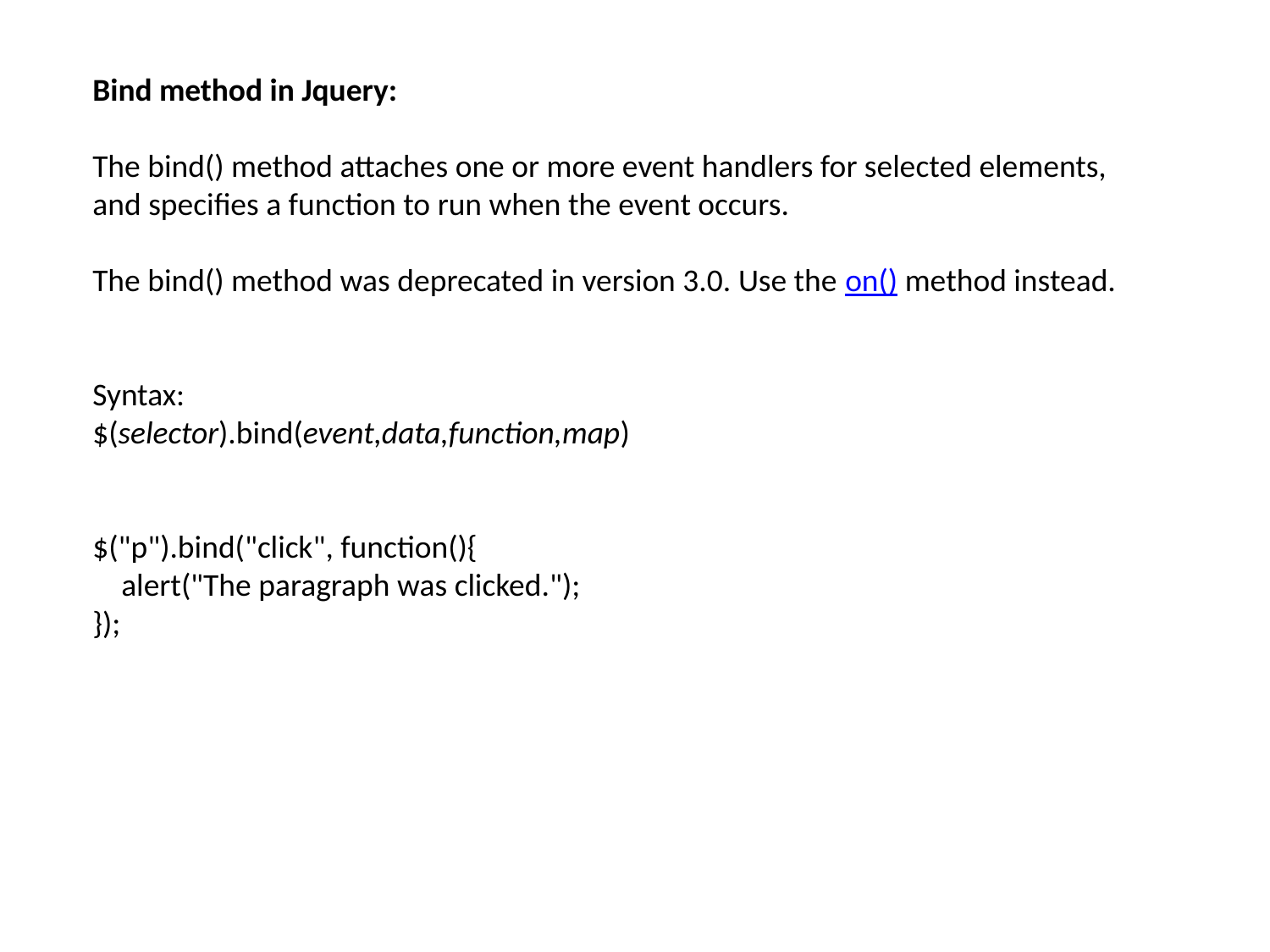

Bind method in Jquery:

The bind() method attaches one or more event handlers for selected elements,
and specifies a function to run when the event occurs.

The bind() method was deprecated in version 3.0. Use the on() method instead.

Syntax:
$(selector).bind(event,data,function,map)

$("p").bind("click", function(){
    alert("The paragraph was clicked.");
});